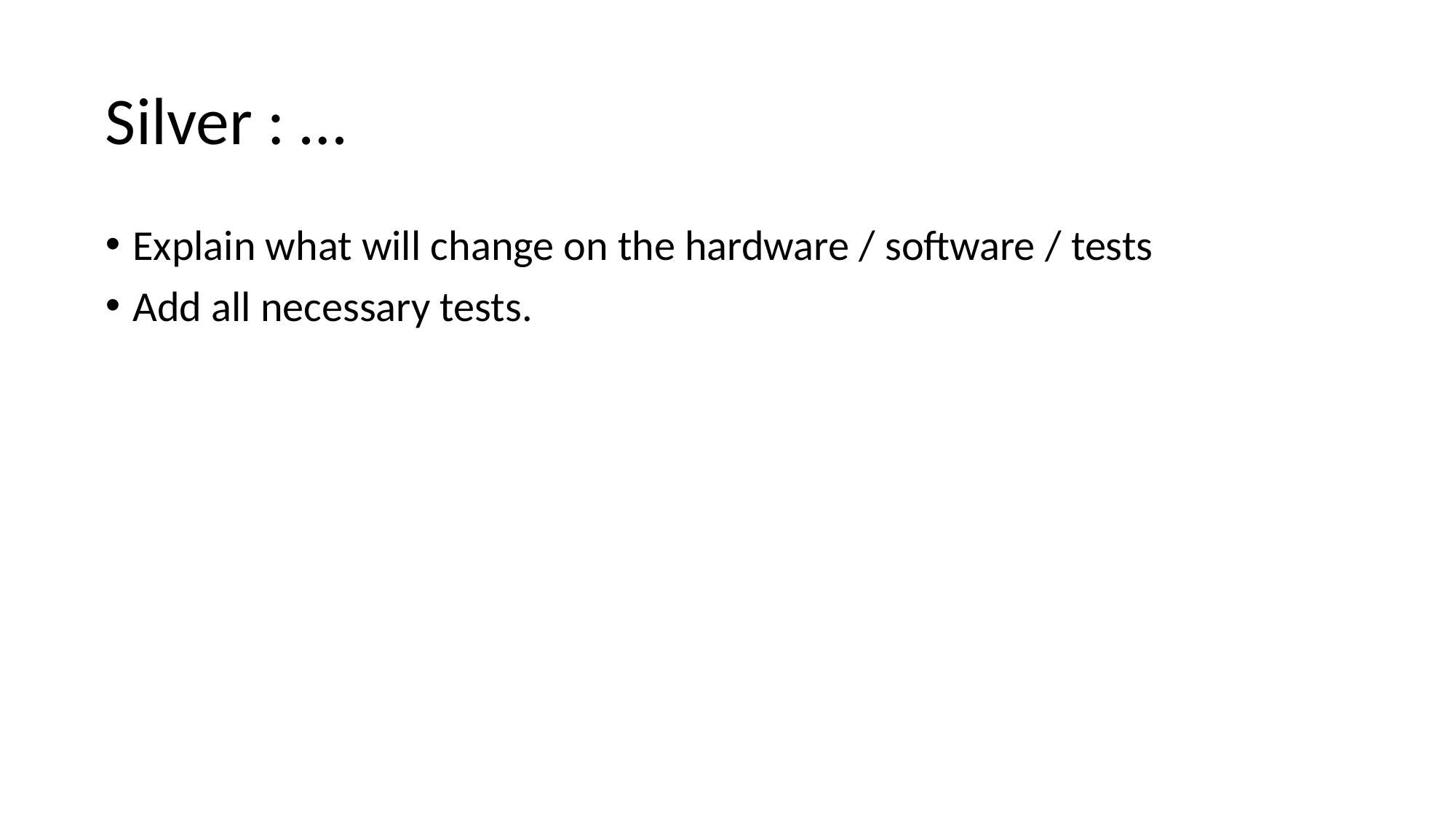

# Silver : …
Explain what will change on the hardware / software / tests
Add all necessary tests.